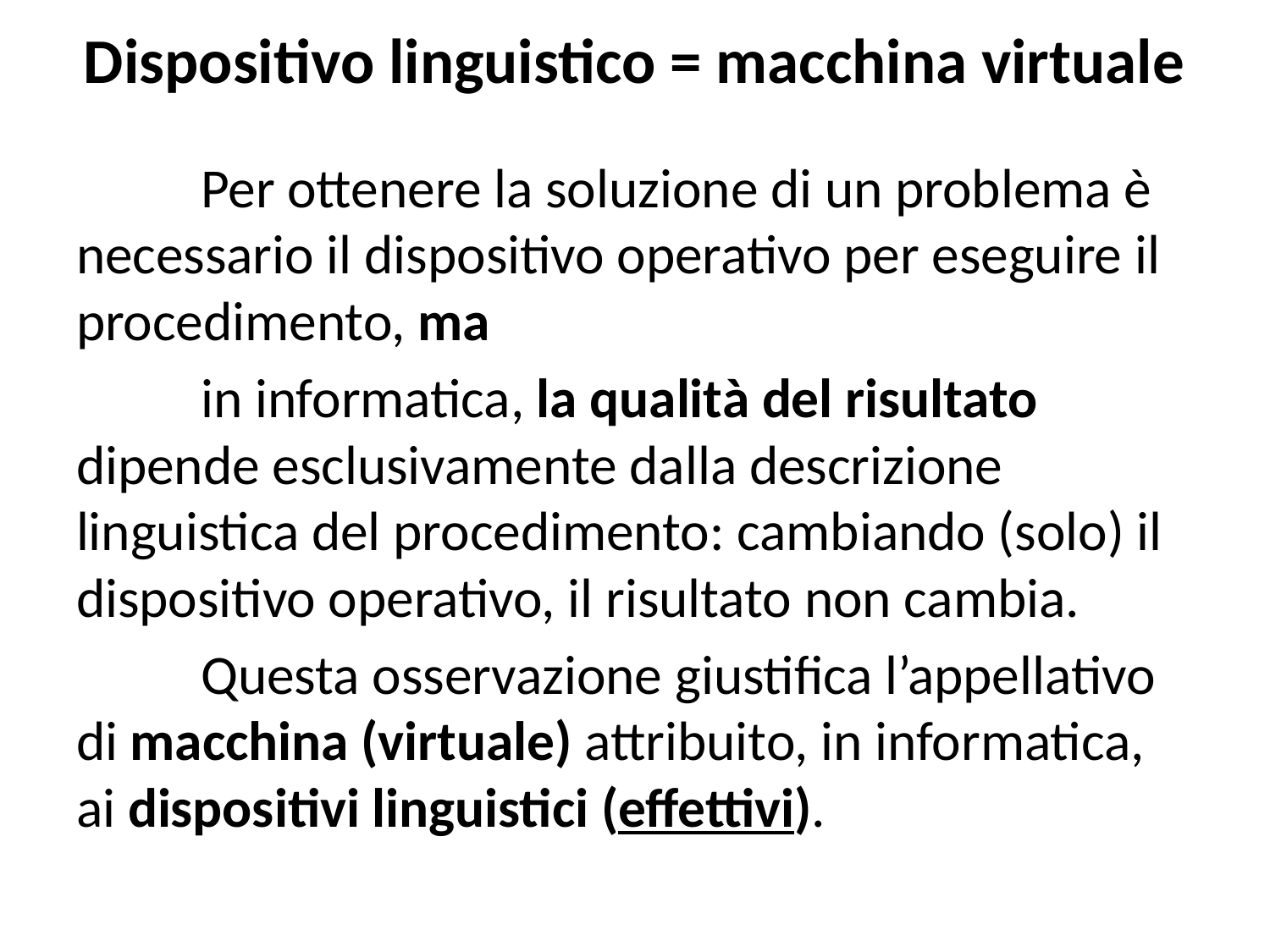

# Dispositivo linguistico = macchina virtuale
 	Per ottenere la soluzione di un problema è necessario il dispositivo operativo per eseguire il procedimento, ma
	in informatica, la qualità del risultato dipende esclusivamente dalla descrizione linguistica del procedimento: cambiando (solo) il dispositivo operativo, il risultato non cambia.
	Questa osservazione giustifica l’appellativo di macchina (virtuale) attribuito, in informatica,  ai dispositivi linguistici (effettivi).